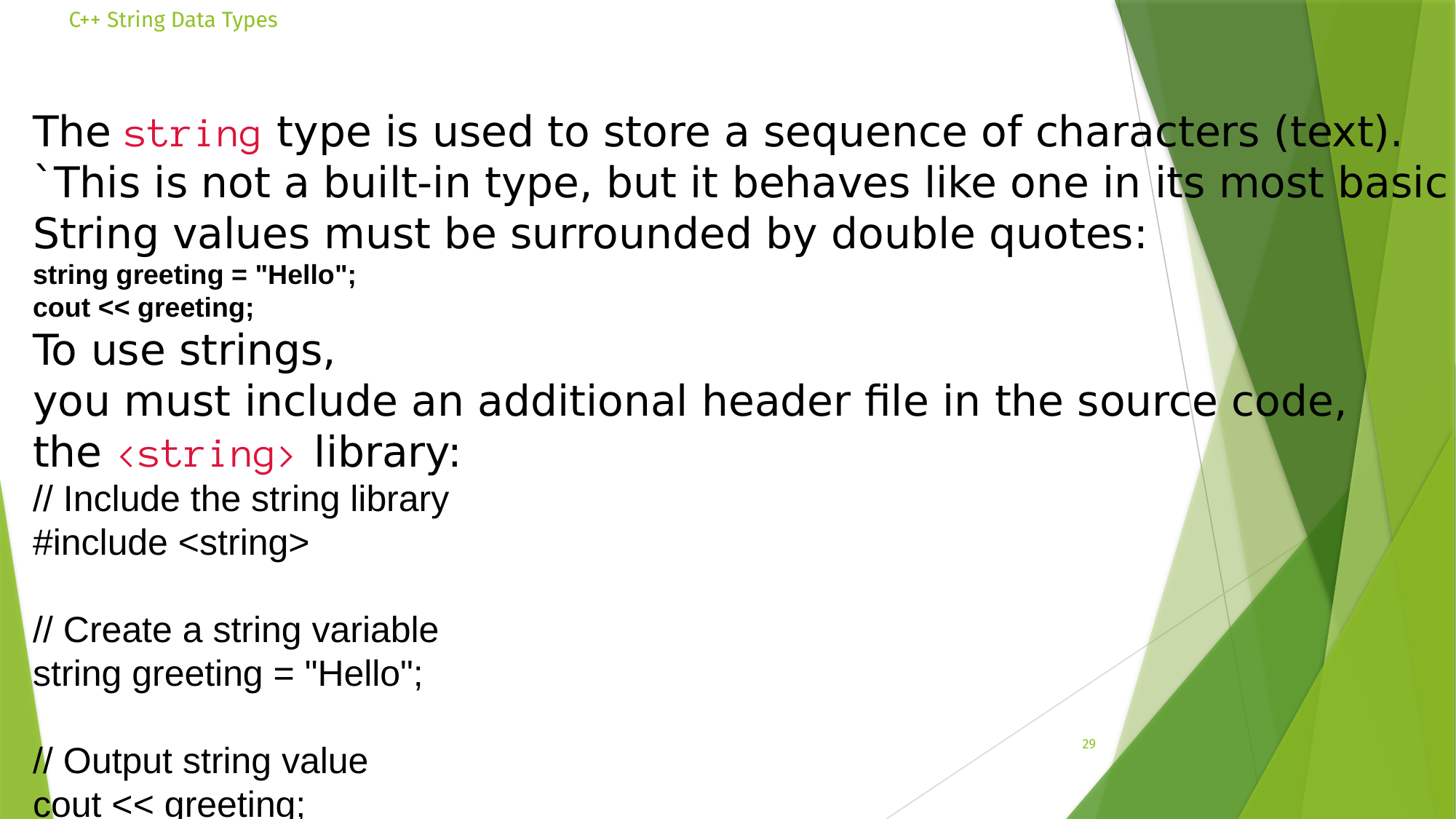

# C++ String Data Types
The string type is used to store a sequence of characters (text).
`This is not a built-in type, but it behaves like one in its most basic usage.
String values must be surrounded by double quotes:
string greeting = "Hello";
cout << greeting;
To use strings,
you must include an additional header file in the source code,
the <string> library:
// Include the string library
#include <string>
// Create a string variable
string greeting = "Hello";
// Output string value
cout << greeting;

29